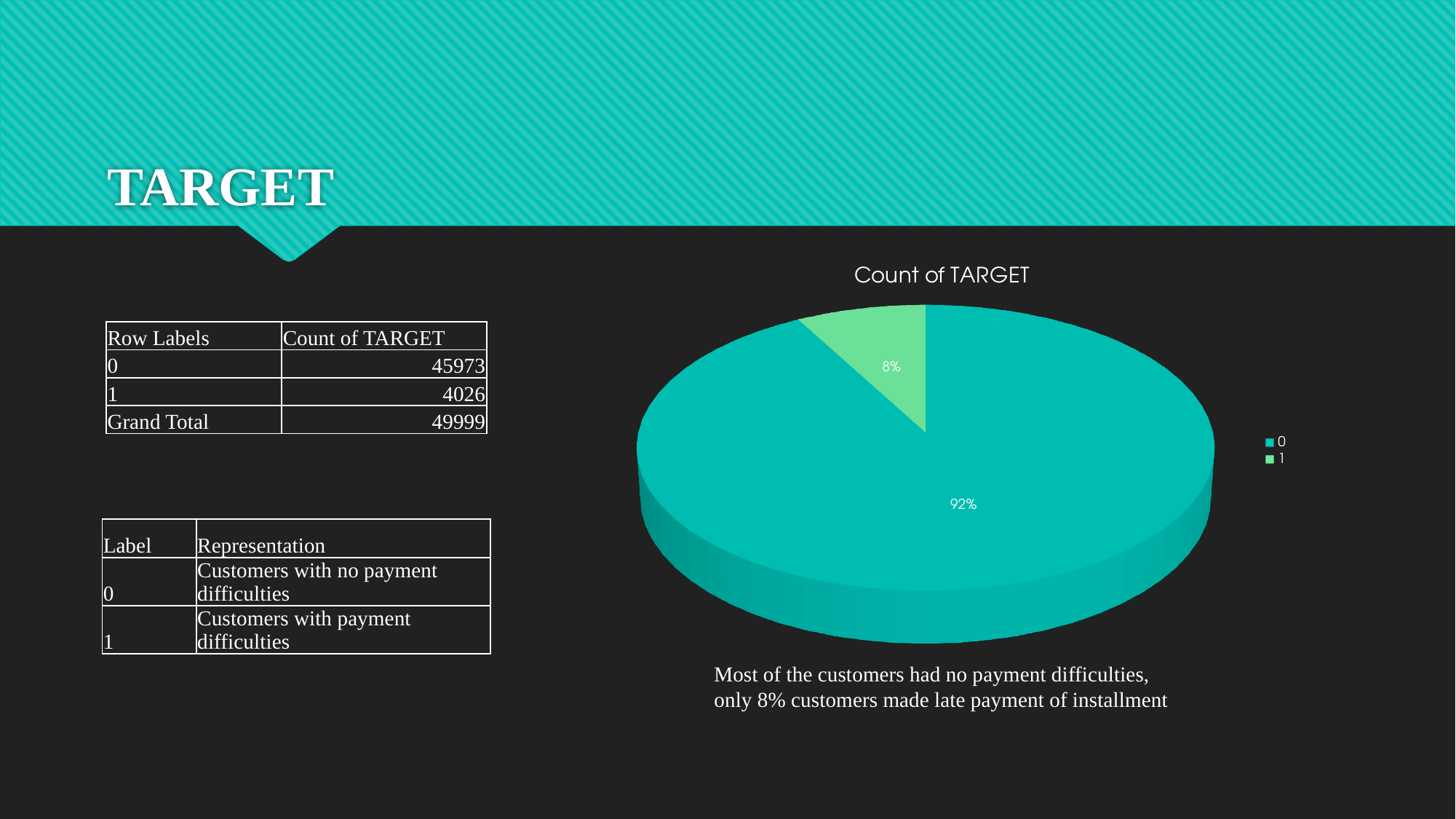

# TARGET

[unsupported chart]

| Row Labels | Count of TARGET |
| --- | --- |
| 0 | 45973 |
| 1 | 4026 |
| Grand Total | 49999 |
| Label | Representation |
| --- | --- |
| 0 | Customers with no payment difficulties |
| 1 | Customers with payment difficulties |

Most of the customers had no payment difficulties, only 8% customers made late payment of installment